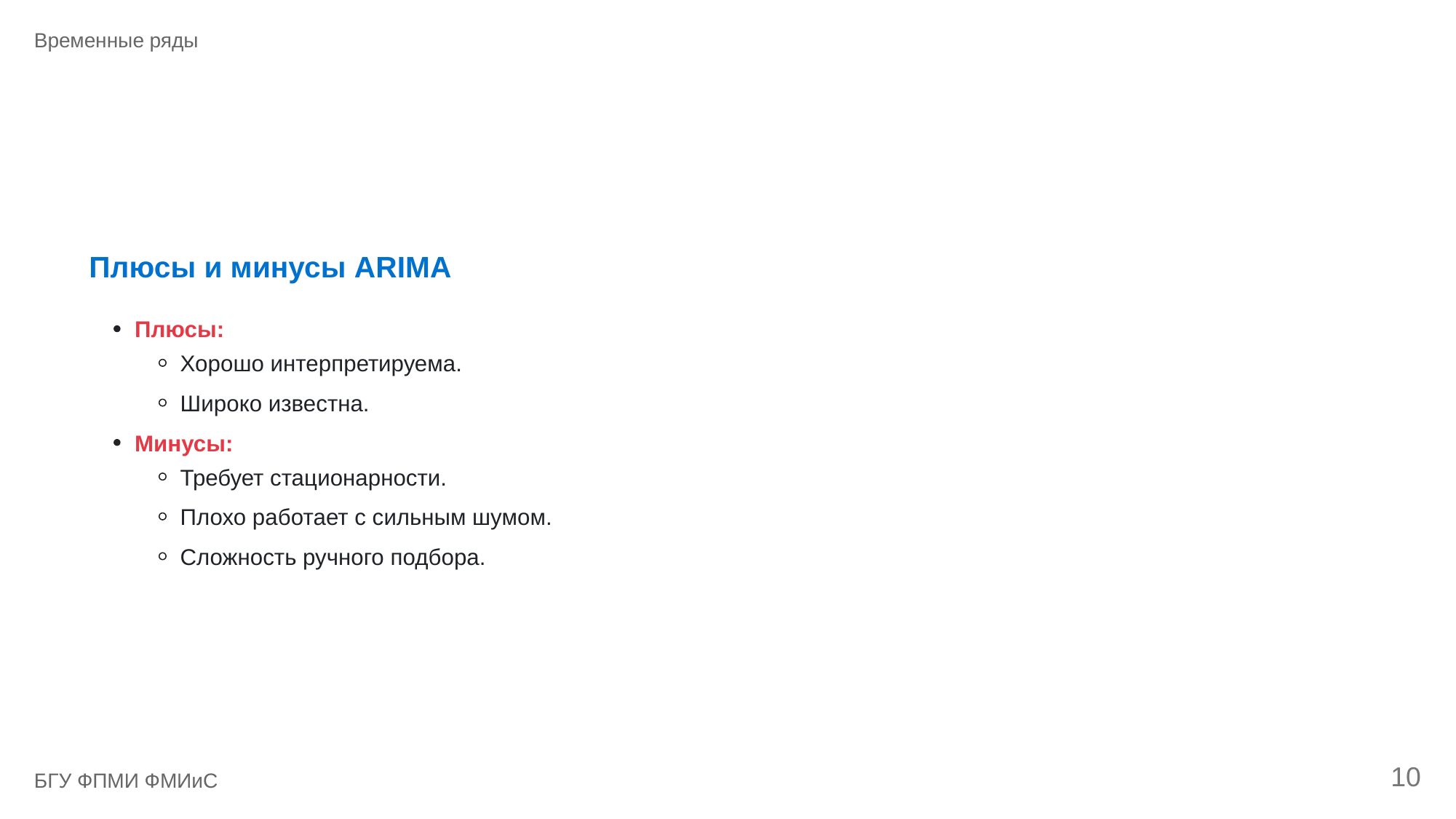

Временные ряды
Плюсы и минусы ARIMA
Плюсы:

Хорошо интерпретируема.

Широко известна.

Минусы:

Требует стационарности.

Плохо работает с сильным шумом.

Сложность ручного подбора.

10
БГУ ФПМИ ФМИиС